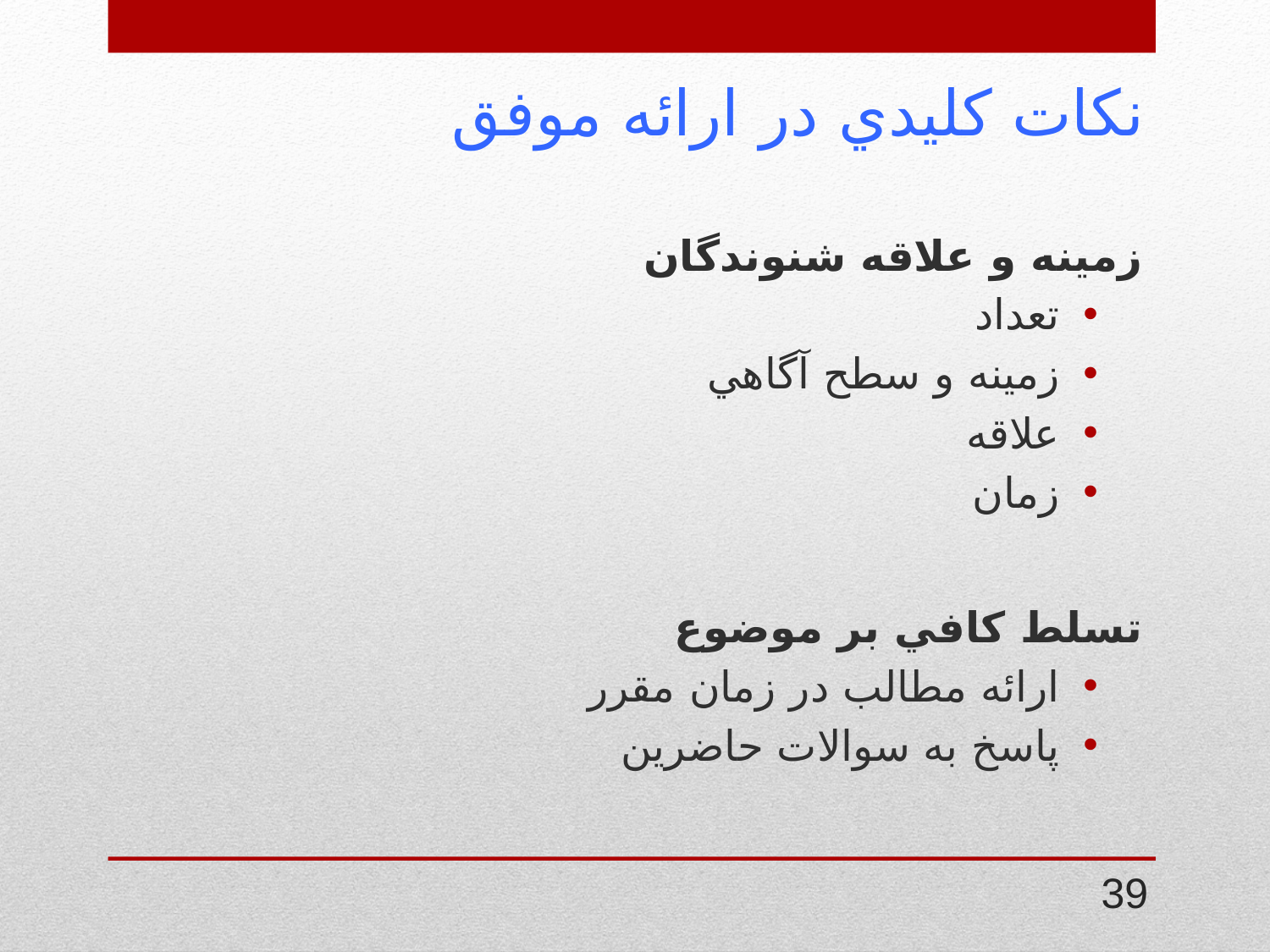

# نکات کليدي در ارائه موفق
زمينه و علاقه شنوندگان
تعداد
زمينه و سطح آگاهي
علاقه
زمان

تسلط کافي بر موضوع
ارائه مطالب در زمان مقرر
پاسخ به سوالات حاضرين
39